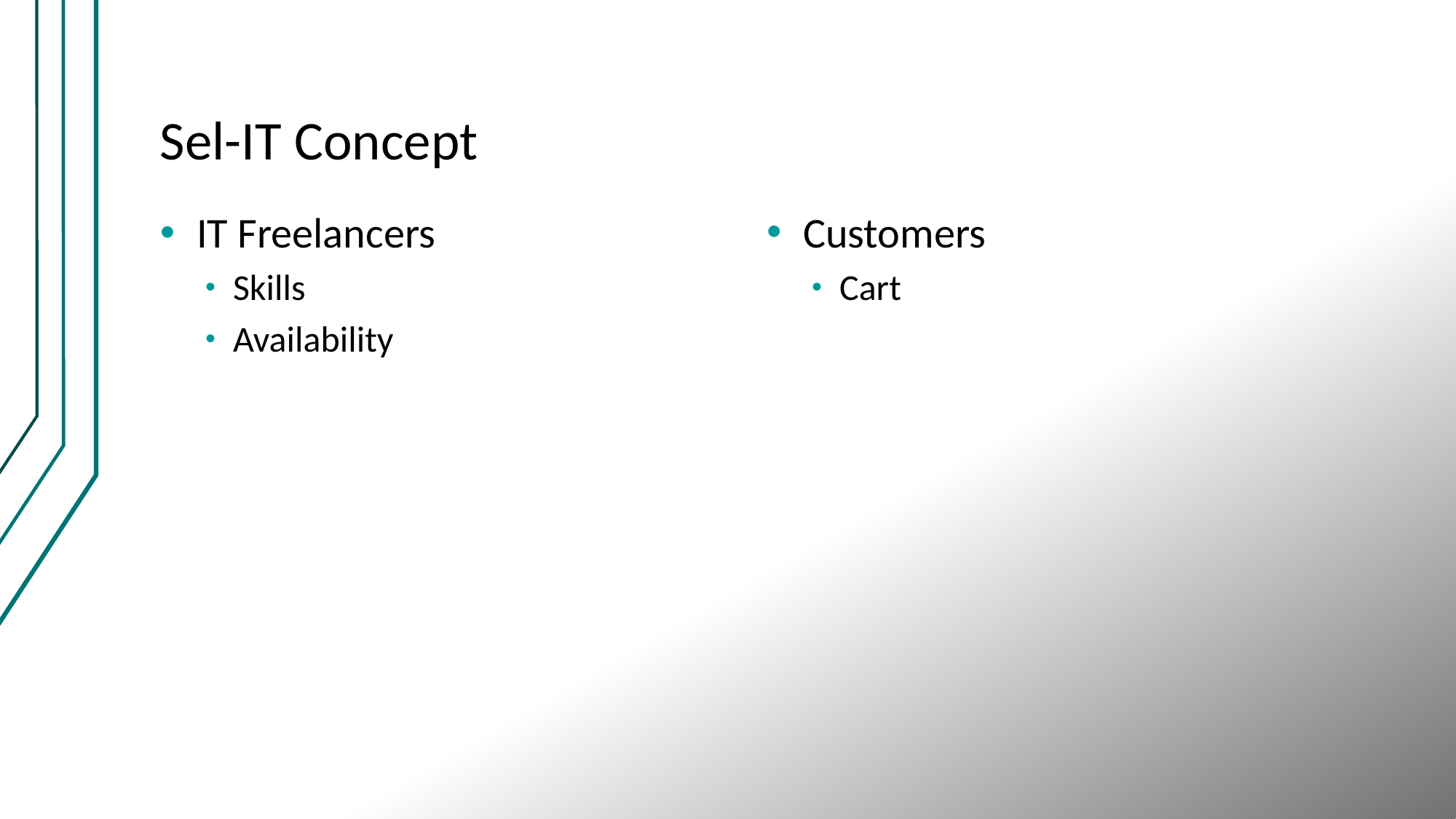

# Sel-IT Concept
IT Freelancers
Skills
Availability
Customers
Cart